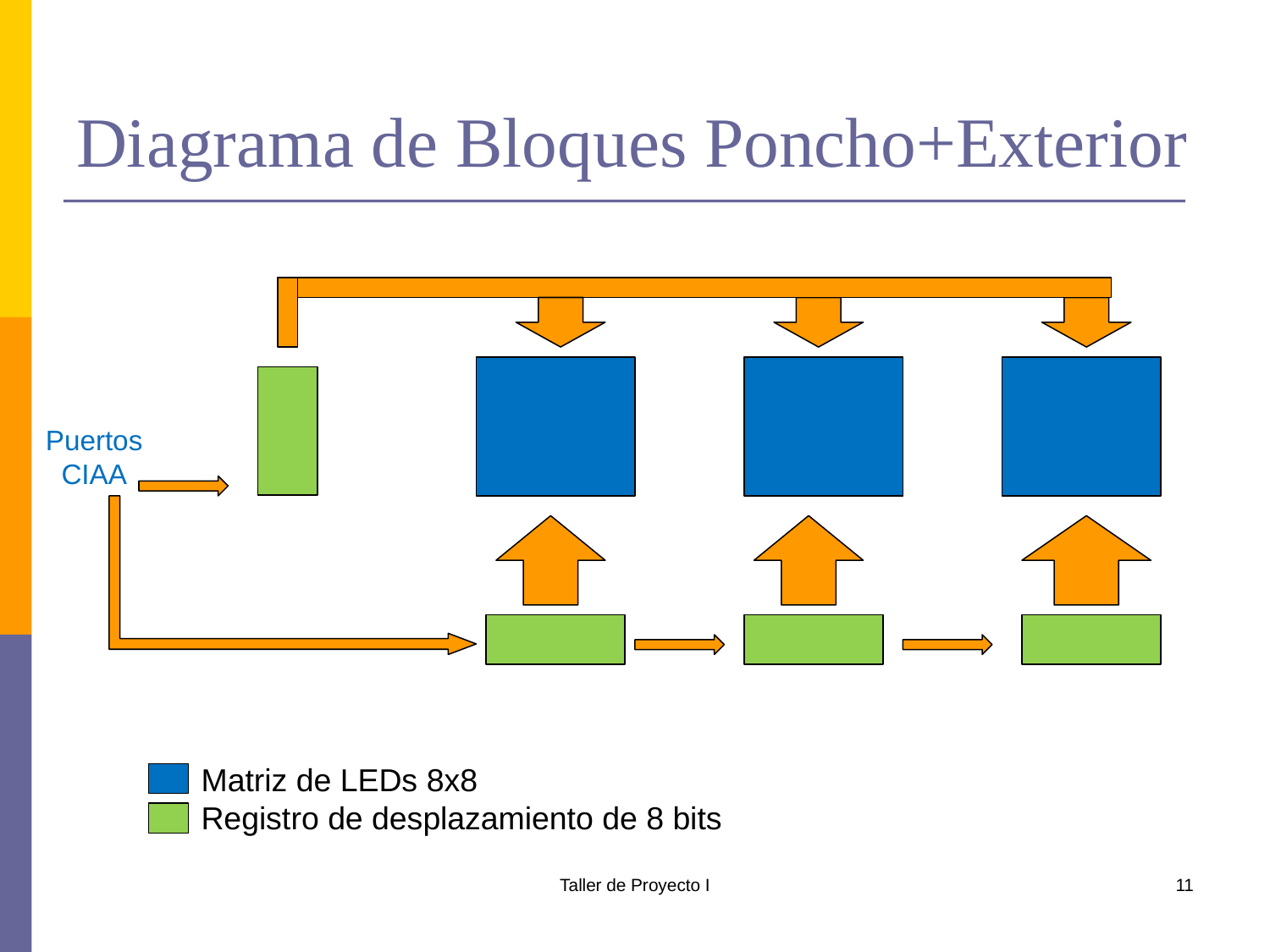

# Diagrama de Bloques Poncho+Exterior

Puertos
CIAA

Matriz de LEDs 8x8
Registro de desplazamiento de 8 bits

Taller de Proyecto I
11